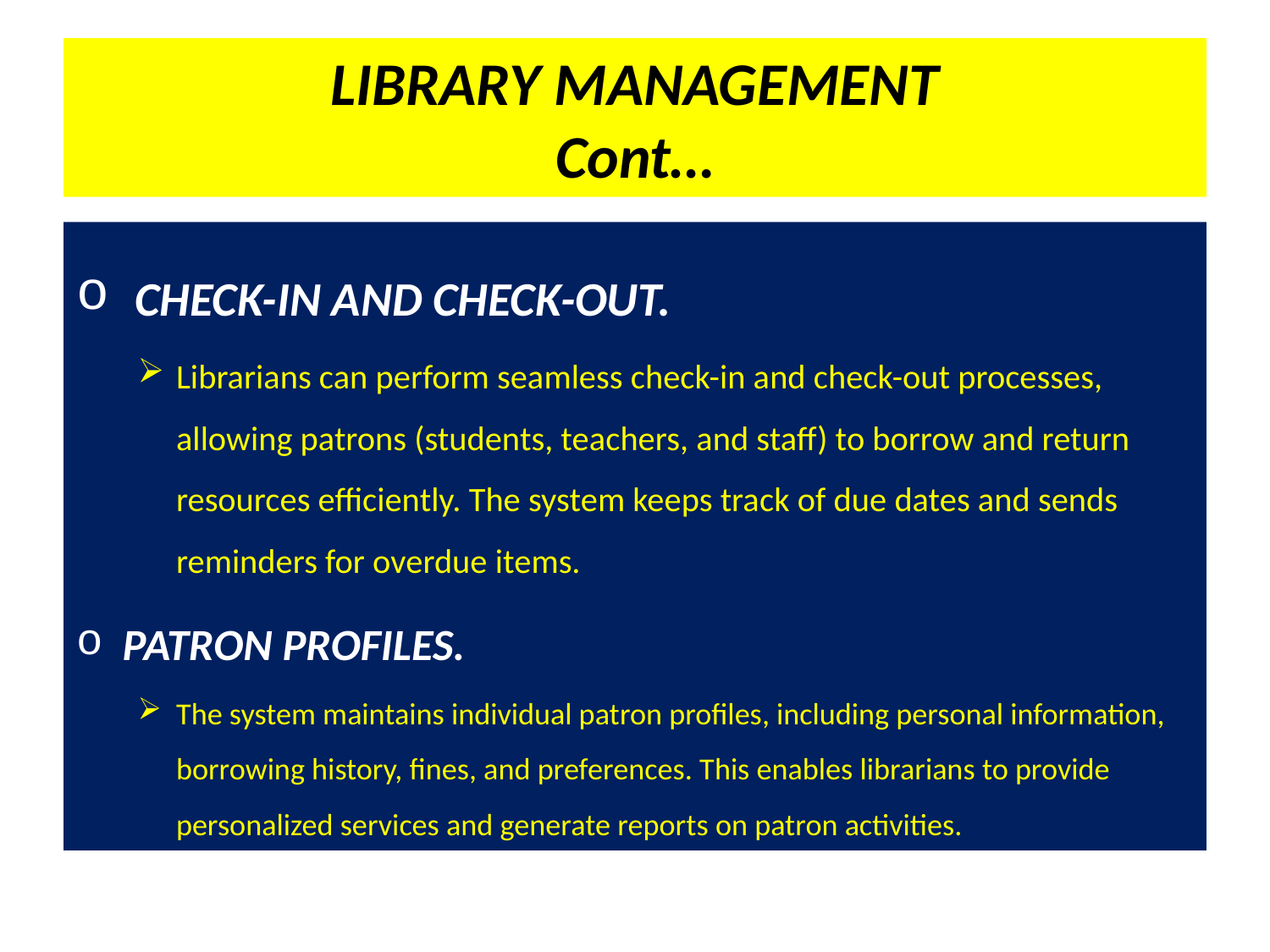

# LIBRARY MANAGEMENT Cont…
 CHECK-IN AND CHECK-OUT.
Librarians can perform seamless check-in and check-out processes, allowing patrons (students, teachers, and staff) to borrow and return resources efficiently. The system keeps track of due dates and sends reminders for overdue items.
PATRON PROFILES.
The system maintains individual patron profiles, including personal information, borrowing history, fines, and preferences. This enables librarians to provide personalized services and generate reports on patron activities.